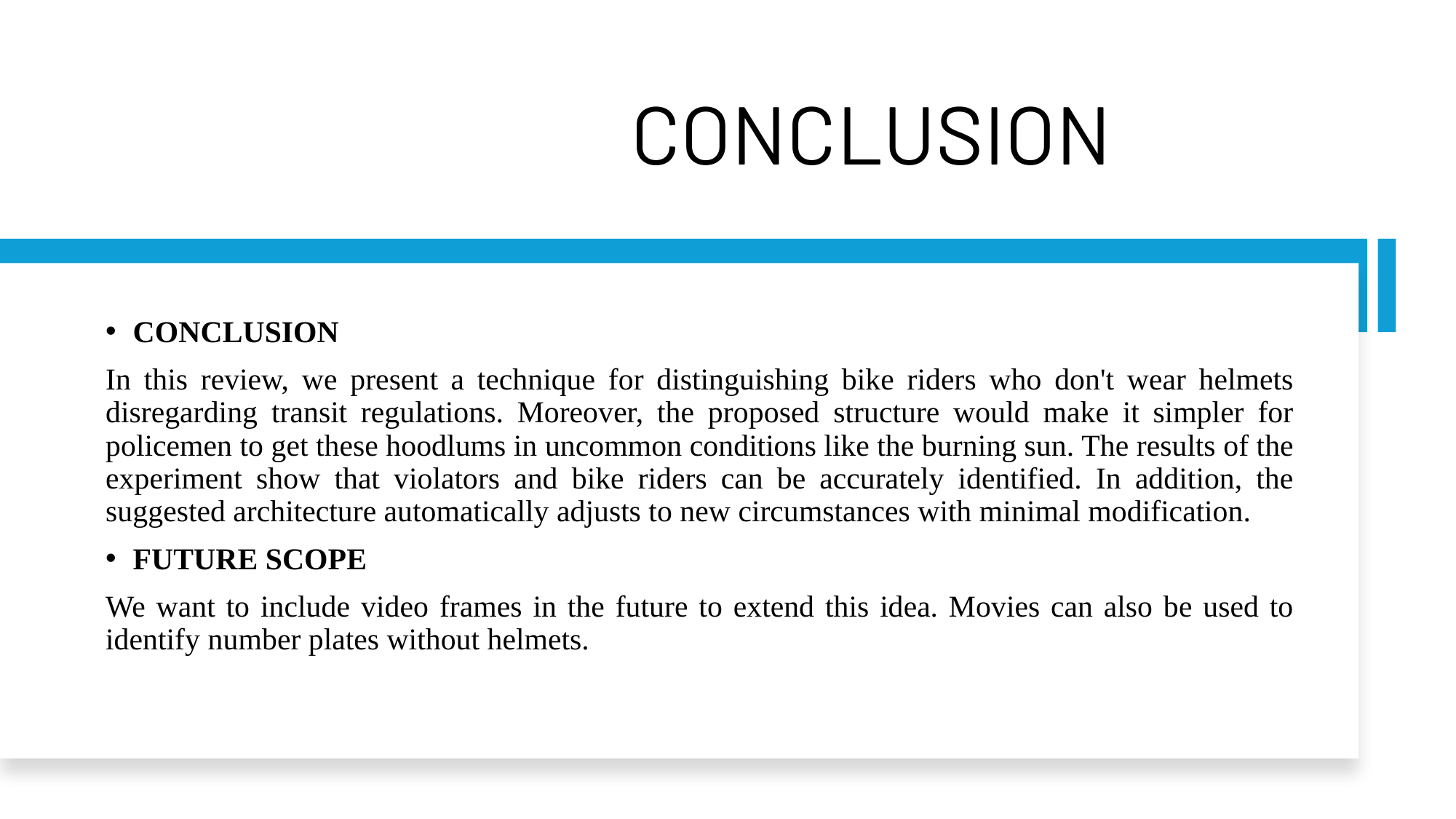

# CONCLUSION

CONCLUSION
In this review, we present a technique for distinguishing bike riders who don't wear helmets disregarding transit regulations. Moreover, the proposed structure would make it simpler for policemen to get these hoodlums in uncommon conditions like the burning sun. The results of the experiment show that violators and bike riders can be accurately identified. In addition, the suggested architecture automatically adjusts to new circumstances with minimal modification.
FUTURE SCOPE
We want to include video frames in the future to extend this idea. Movies can also be used to identify number plates without helmets.